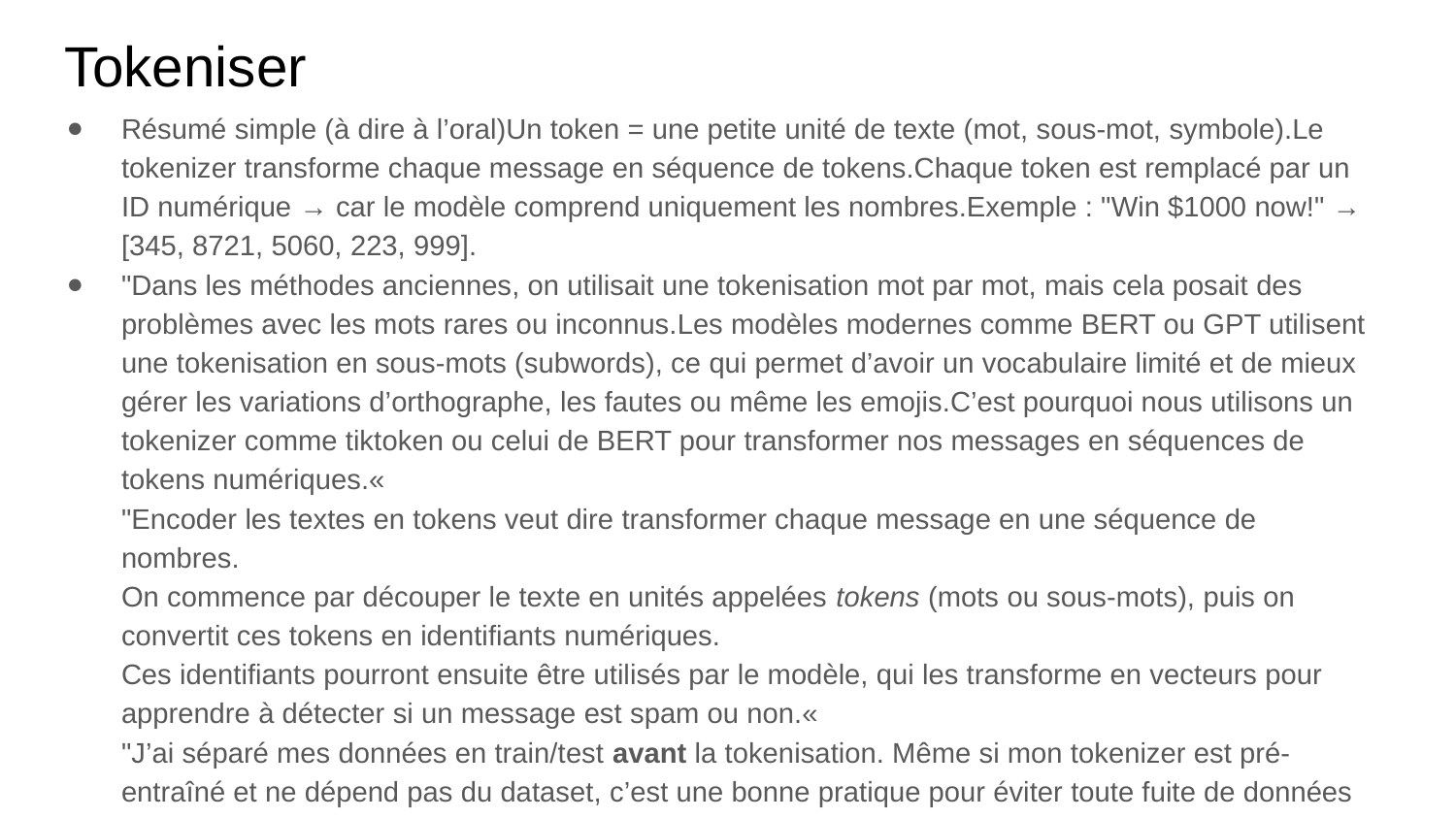

# Tokeniser
Résumé simple (à dire à l’oral)Un token = une petite unité de texte (mot, sous-mot, symbole).Le tokenizer transforme chaque message en séquence de tokens.Chaque token est remplacé par un ID numérique → car le modèle comprend uniquement les nombres.Exemple : "Win $1000 now!" → [345, 8721, 5060, 223, 999].
"Dans les méthodes anciennes, on utilisait une tokenisation mot par mot, mais cela posait des problèmes avec les mots rares ou inconnus.Les modèles modernes comme BERT ou GPT utilisent une tokenisation en sous-mots (subwords), ce qui permet d’avoir un vocabulaire limité et de mieux gérer les variations d’orthographe, les fautes ou même les emojis.C’est pourquoi nous utilisons un tokenizer comme tiktoken ou celui de BERT pour transformer nos messages en séquences de tokens numériques.« 
"Encoder les textes en tokens veut dire transformer chaque message en une séquence de nombres.
On commence par découper le texte en unités appelées tokens (mots ou sous-mots), puis on convertit ces tokens en identifiants numériques.
Ces identifiants pourront ensuite être utilisés par le modèle, qui les transforme en vecteurs pour apprendre à détecter si un message est spam ou non.« 
"J’ai séparé mes données en train/test avant la tokenisation. Même si mon tokenizer est pré-entraîné et ne dépend pas du dataset, c’est une bonne pratique pour éviter toute fuite de données et garantir une évaluation réaliste du modèle."